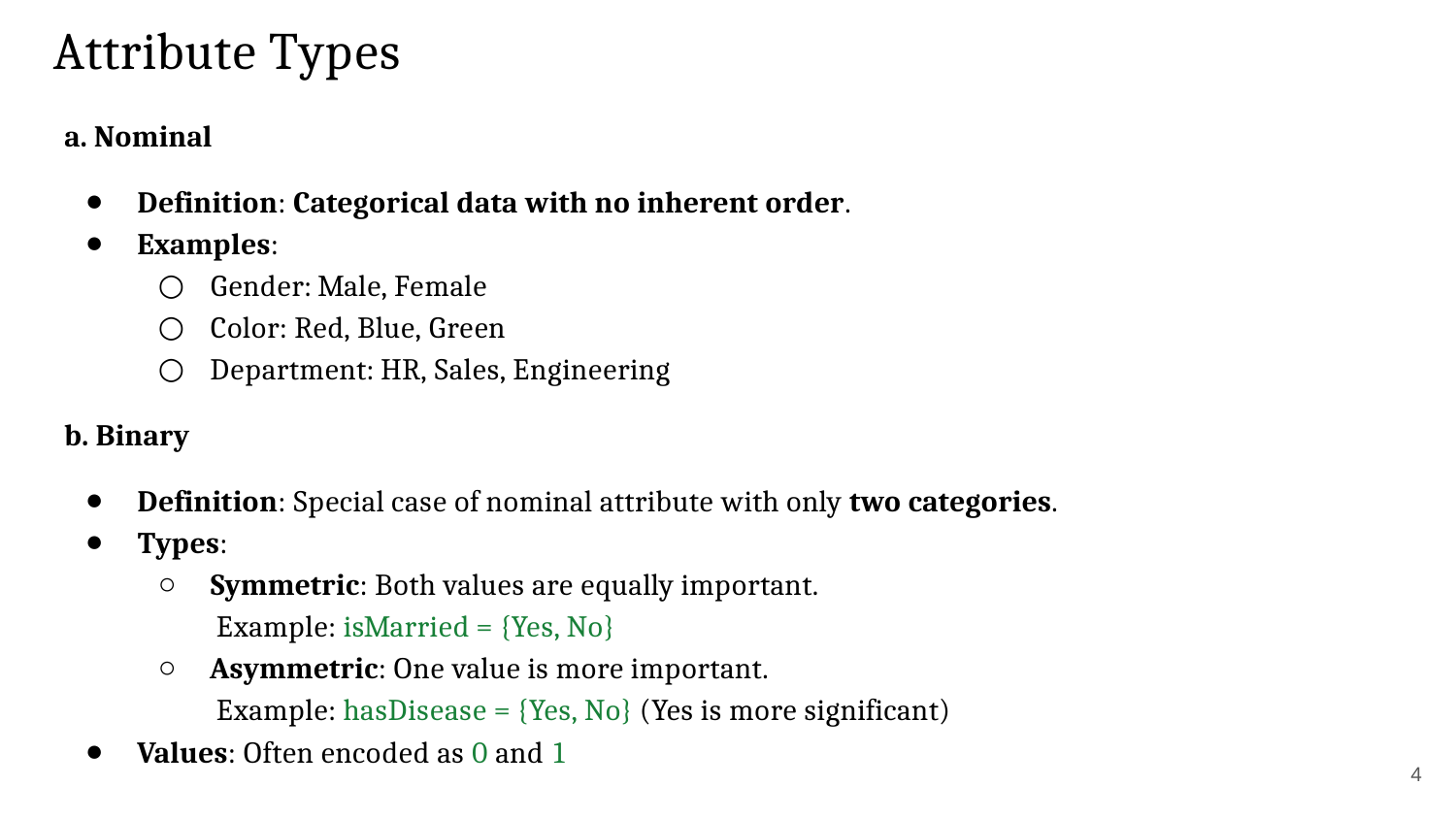

# Attribute Types
a. Nominal
Definition: Categorical data with no inherent order.
Examples:
Gender: Male, Female
Color: Red, Blue, Green
Department: HR, Sales, Engineering
b. Binary
Definition: Special case of nominal attribute with only two categories.
Types:
Symmetric: Both values are equally important.
 Example: isMarried = {Yes, No}
Asymmetric: One value is more important.
 Example: hasDisease = {Yes, No} (Yes is more significant)
Values: Often encoded as 0 and 1

4